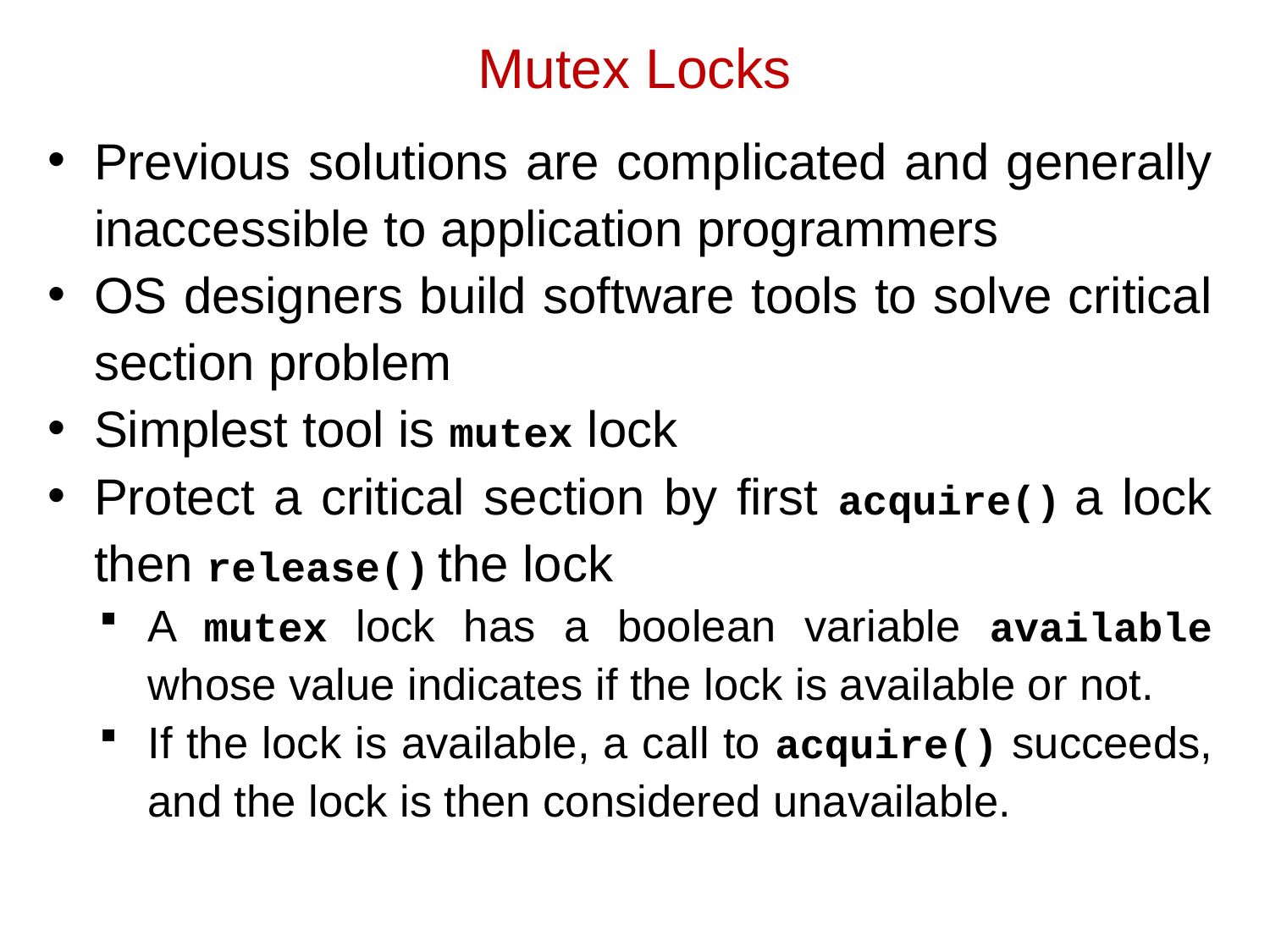

# Mutex Locks
Previous solutions are complicated and generally inaccessible to application programmers
OS designers build software tools to solve critical section problem
Simplest tool is mutex lock
Protect a critical section by first acquire() a lock then release() the lock
A mutex lock has a boolean variable available whose value indicates if the lock is available or not.
If the lock is available, a call to acquire() succeeds, and the lock is then considered unavailable.